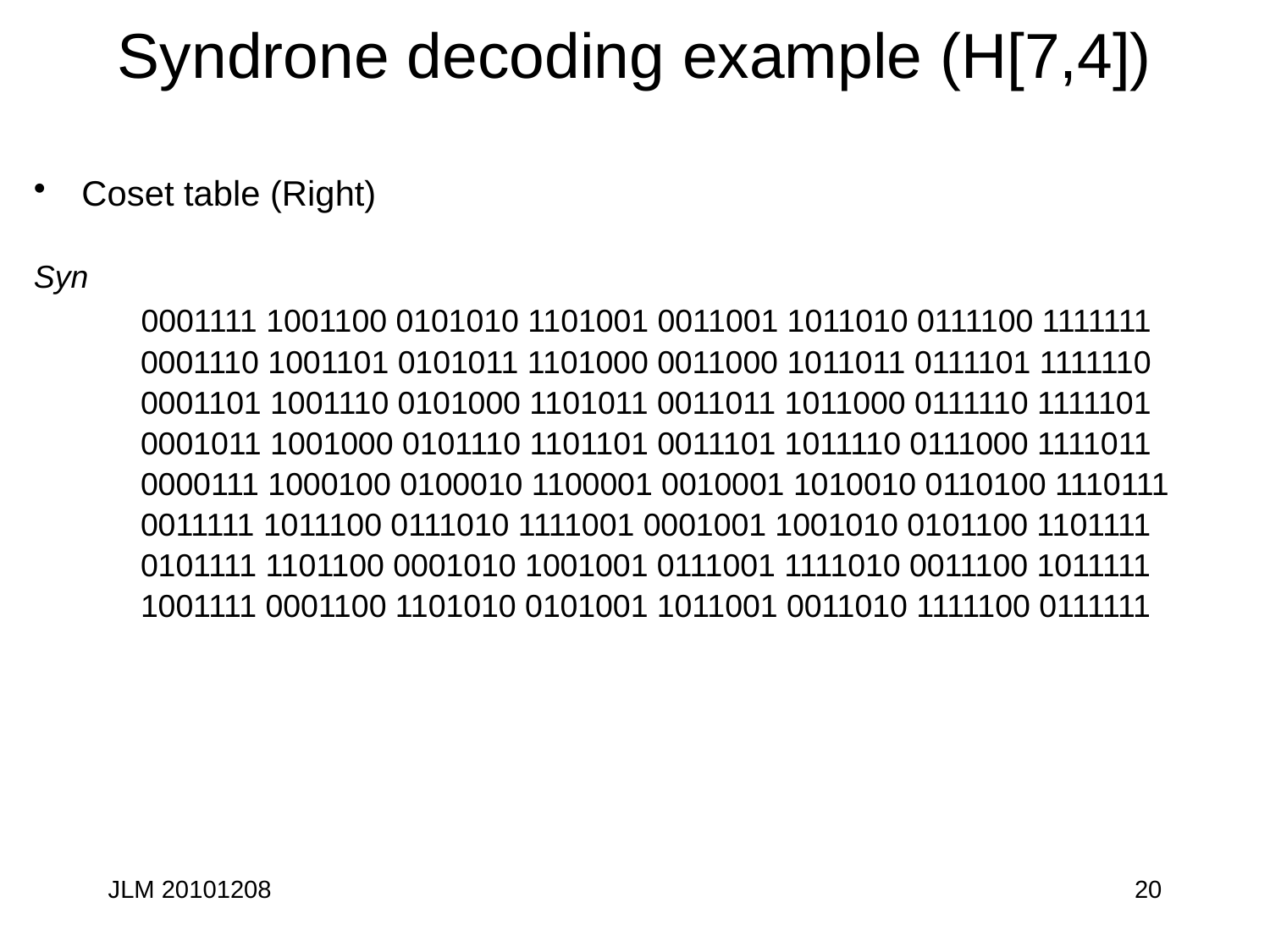

# Syndrone decoding example (H[7,4])
Coset table (Right)

Syn
           0001111 1001100 0101010 1101001 0011001 1011010 0111100 1111111
            0001110 1001101 0101011 1101000 0011000 1011011 0111101 1111110
            0001101 1001110 0101000 1101011 0011011 1011000 0111110 1111101
            0001011 1001000 0101110 1101101 0011101 1011110 0111000 1111011
            0000111 1000100 0100010 1100001 0010001 1010010 0110100 1110111
            0011111 1011100 0111010 1111001 0001001 1001010 0101100 1101111
            0101111 1101100 0001010 1001001 0111001 1111010 0011100 1011111
            1001111 0001100 1101010 0101001 1011001 0011010 1111100 0111111

JLM 20101208
20